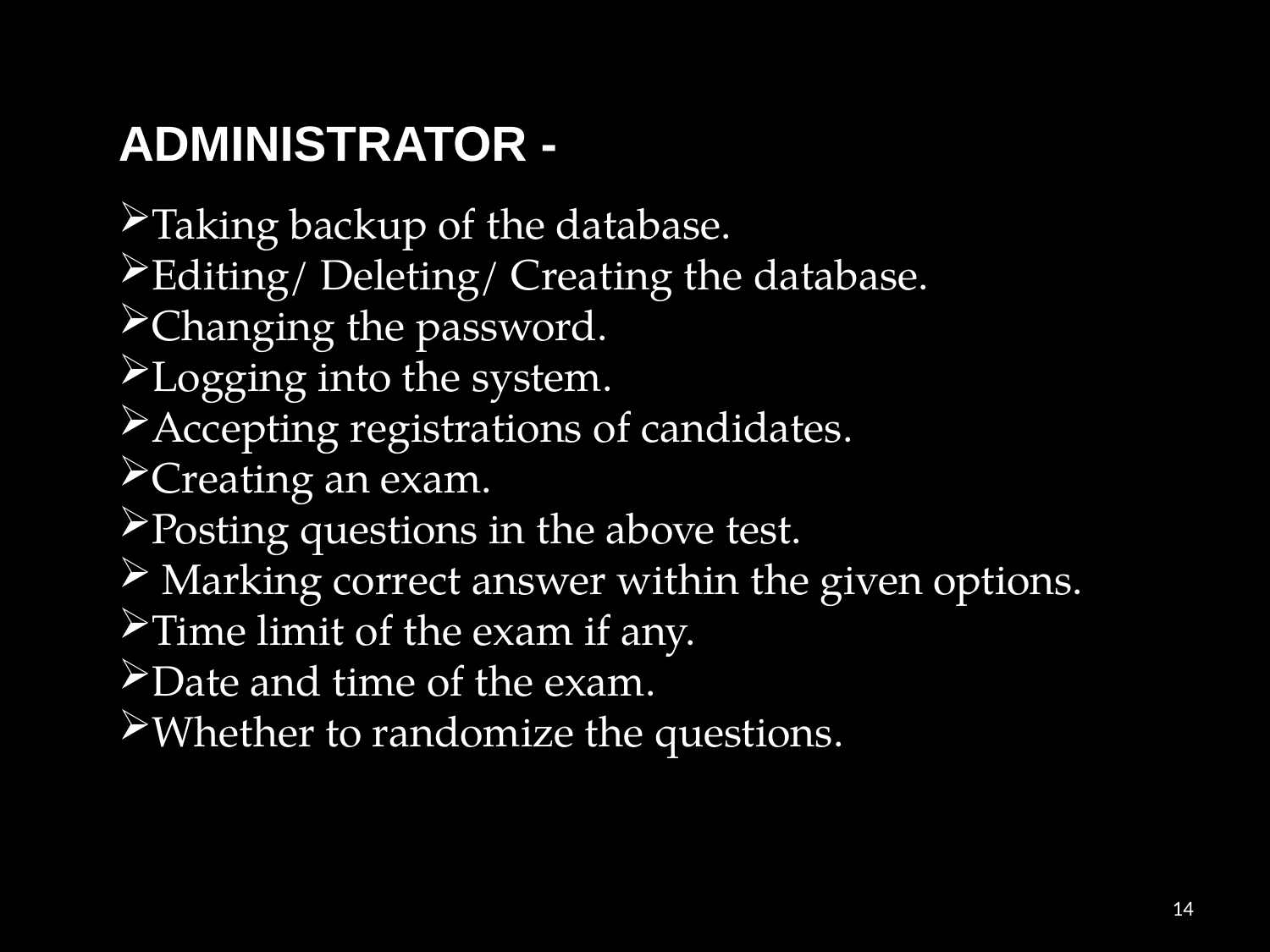

ADMINISTRATOR -

Taking backup of the database.
Editing/ Deleting/ Creating the database.
Changing the password.
Logging into the system.
Accepting registrations of candidates.
Creating an exam.
Posting questions in the above test.
 Marking correct answer within the given options.
Time limit of the exam if any.
Date and time of the exam.
Whether to randomize the questions.

14